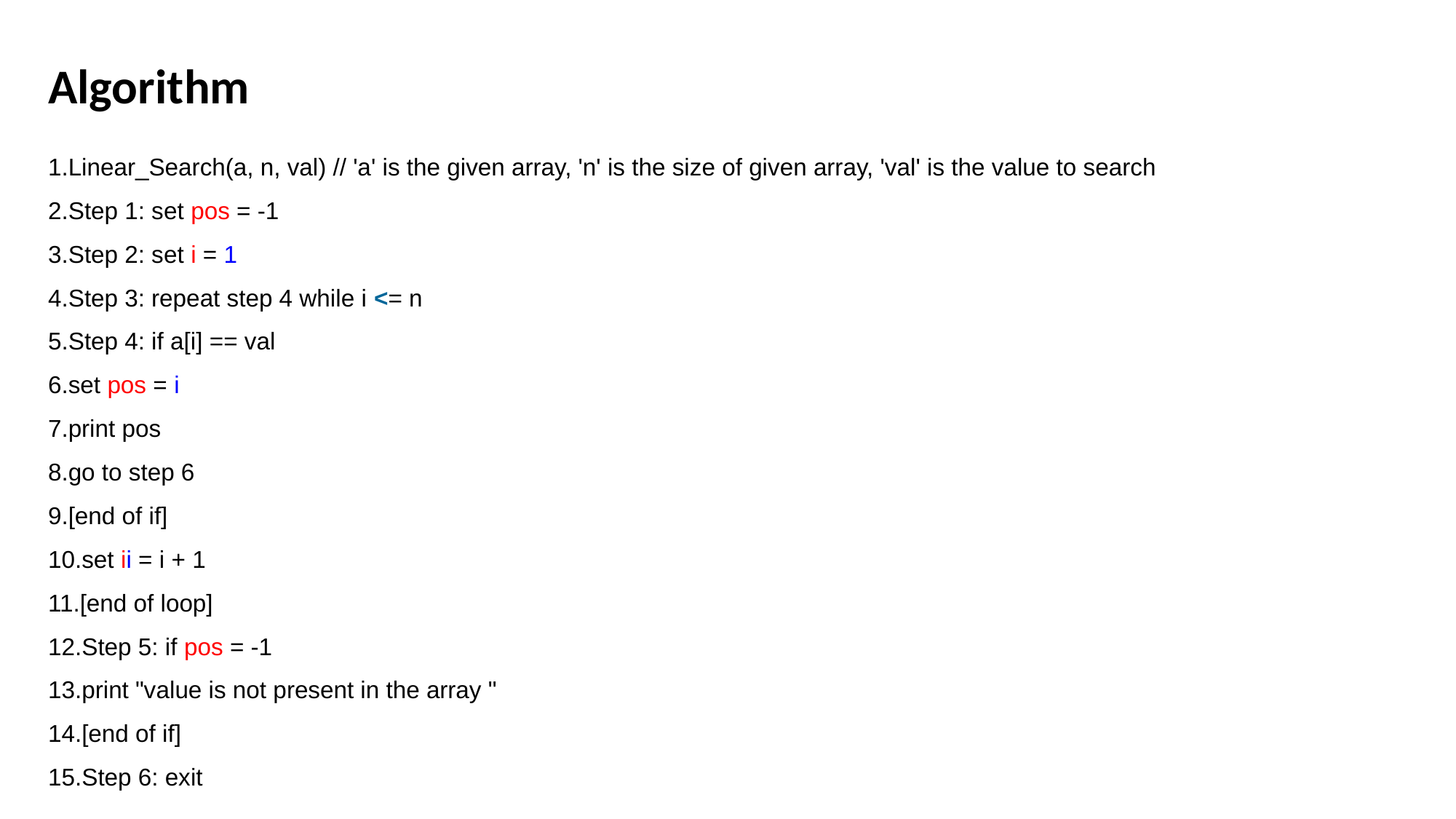

Algorithm
Linear_Search(a, n, val) // 'a' is the given array, 'n' is the size of given array, 'val' is the value to search
Step 1: set pos = -1
Step 2: set i = 1
Step 3: repeat step 4 while i <= n
Step 4: if a[i] == val
set pos = i
print pos
go to step 6
[end of if]
set ii = i + 1
[end of loop]
Step 5: if pos = -1
print "value is not present in the array "
[end of if]
Step 6: exit